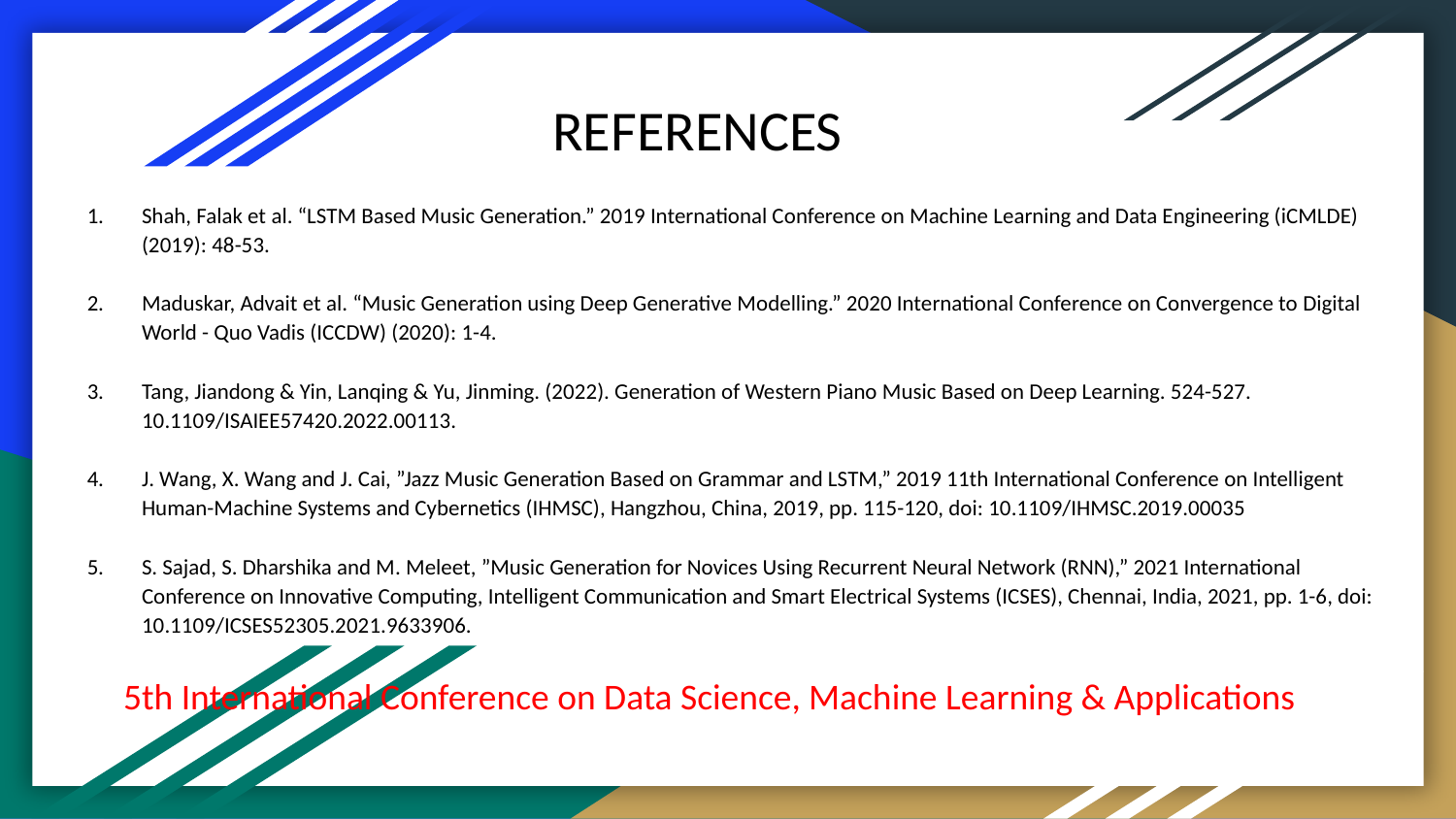

REFERENCES
Shah, Falak et al. “LSTM Based Music Generation.” 2019 International Conference on Machine Learning and Data Engineering (iCMLDE) (2019): 48-53.

Maduskar, Advait et al. “Music Generation using Deep Generative Modelling.” 2020 International Conference on Convergence to Digital World - Quo Vadis (ICCDW) (2020): 1-4.

Tang, Jiandong & Yin, Lanqing & Yu, Jinming. (2022). Generation of Western Piano Music Based on Deep Learning. 524-527. 10.1109/ISAIEE57420.2022.00113.

J. Wang, X. Wang and J. Cai, ”Jazz Music Generation Based on Grammar and LSTM,” 2019 11th International Conference on Intelligent Human-Machine Systems and Cybernetics (IHMSC), Hangzhou, China, 2019, pp. 115-120, doi: 10.1109/IHMSC.2019.00035

S. Sajad, S. Dharshika and M. Meleet, ”Music Generation for Novices Using Recurrent Neural Network (RNN),” 2021 International Conference on Innovative Computing, Intelligent Communication and Smart Electrical Systems (ICSES), Chennai, India, 2021, pp. 1-6, doi: 10.1109/ICSES52305.2021.9633906.
5th International Conference on Data Science, Machine Learning & Applications